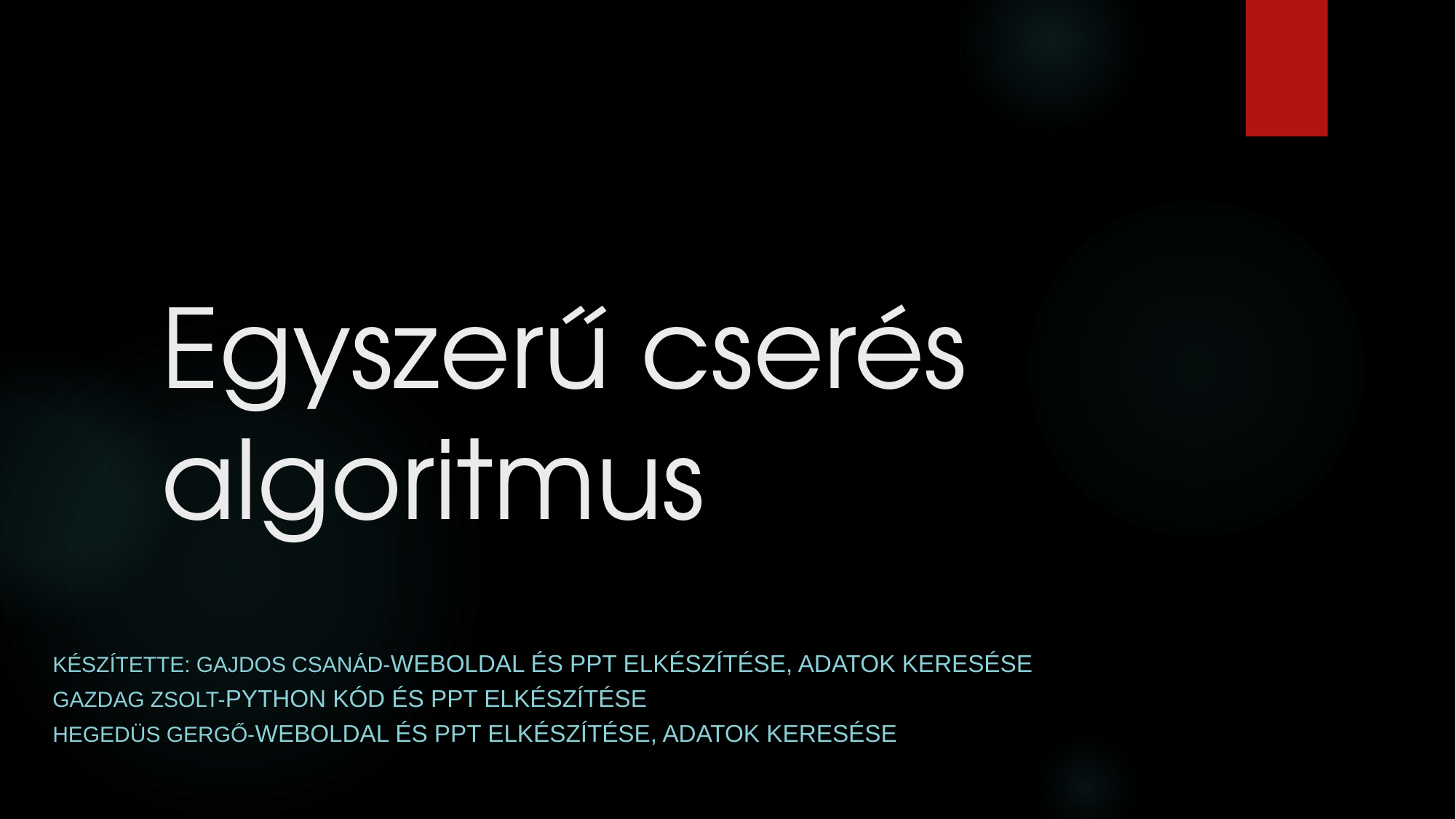

# Egyszerű cserés algoritmus
Készítette: Gajdos Csanád-weboldal és ppt elkészítése, adatok keresése
Gazdag Zsolt-Python kód és ppt elkészítése
Hegedüs Gergő-Weboldal és ppt elkészítése, adatok keresése